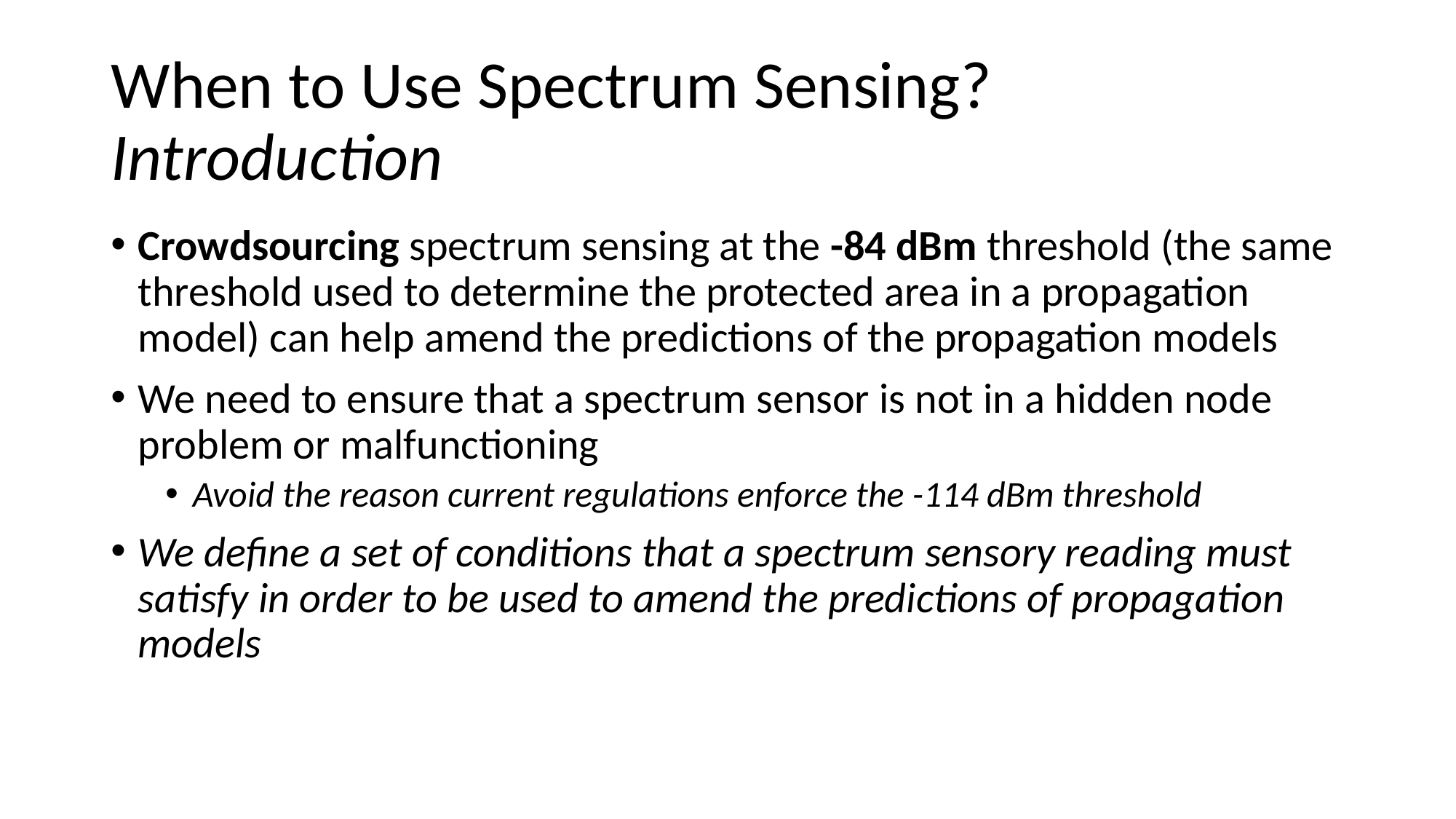

# When to Use Spectrum Sensing? Introduction
Crowdsourcing spectrum sensing at the -84 dBm threshold (the same threshold used to determine the protected area in a propagation model) can help amend the predictions of the propagation models
We need to ensure that a spectrum sensor is not in a hidden node problem or malfunctioning
Avoid the reason current regulations enforce the -114 dBm threshold
We define a set of conditions that a spectrum sensory reading must satisfy in order to be used to amend the predictions of propagation models